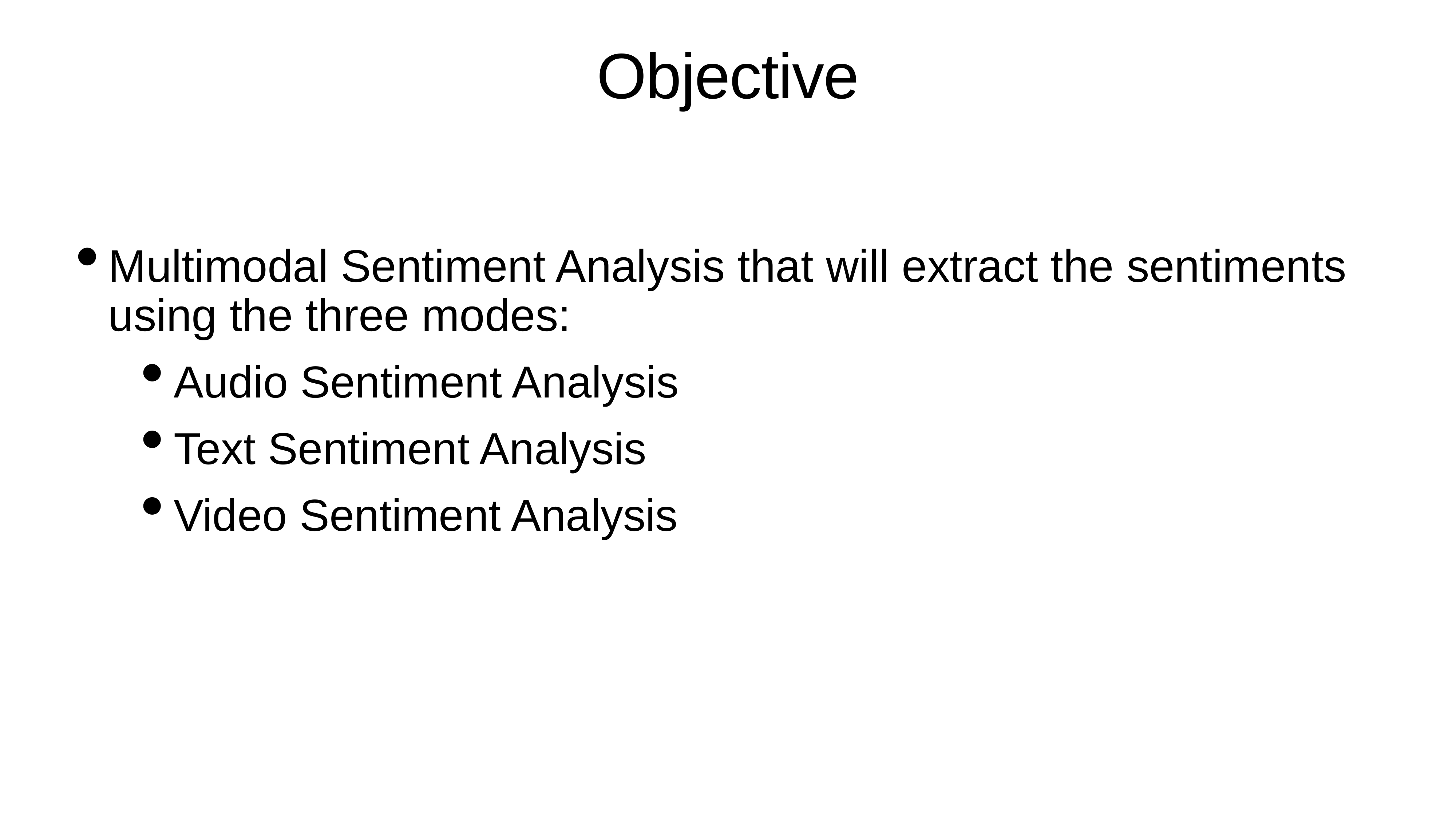

# Objective
Multimodal Sentiment Analysis that will extract the sentiments using the three modes:
Audio Sentiment Analysis
Text Sentiment Analysis
Video Sentiment Analysis